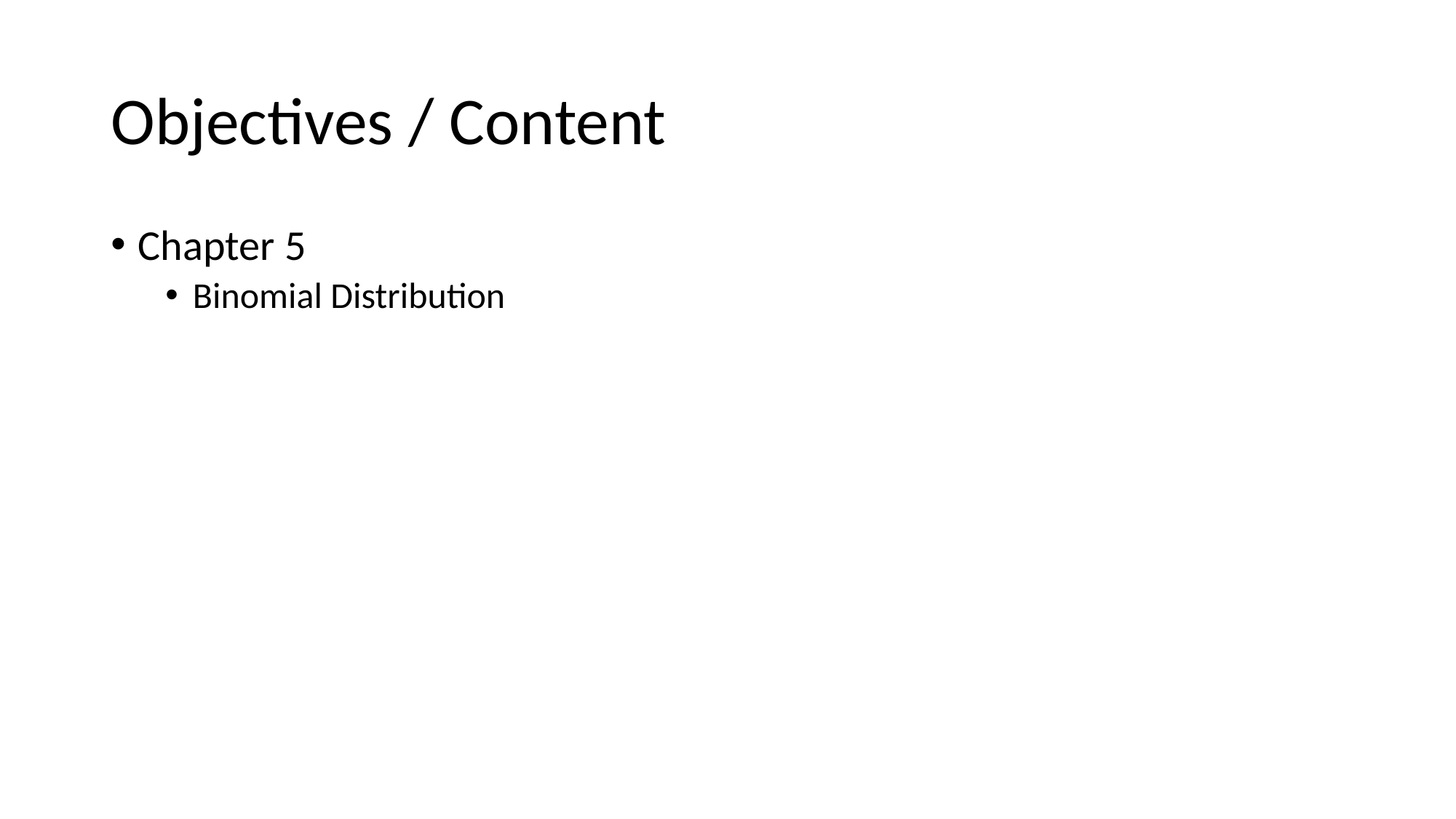

# Objectives / Content
Chapter 5
Binomial Distribution